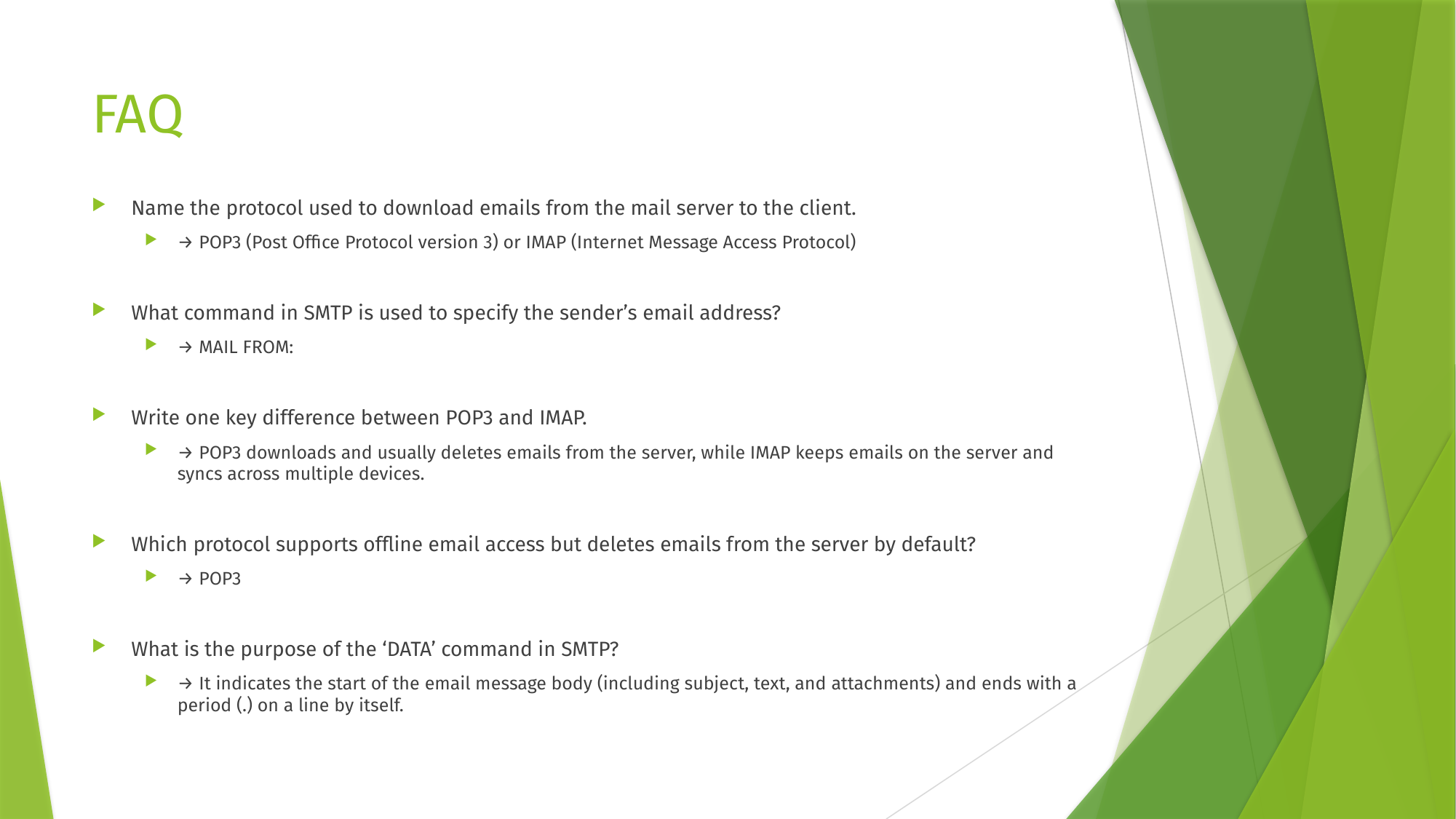

# FAQ
Name the protocol used to download emails from the mail server to the client.
→ POP3 (Post Office Protocol version 3) or IMAP (Internet Message Access Protocol)

What command in SMTP is used to specify the sender’s email address?
→ MAIL FROM:

Write one key difference between POP3 and IMAP.
→ POP3 downloads and usually deletes emails from the server, while IMAP keeps emails on the server and syncs across multiple devices.

Which protocol supports offline email access but deletes emails from the server by default?
→ POP3

What is the purpose of the ‘DATA’ command in SMTP?
→ It indicates the start of the email message body (including subject, text, and attachments) and ends with a period (.) on a line by itself.